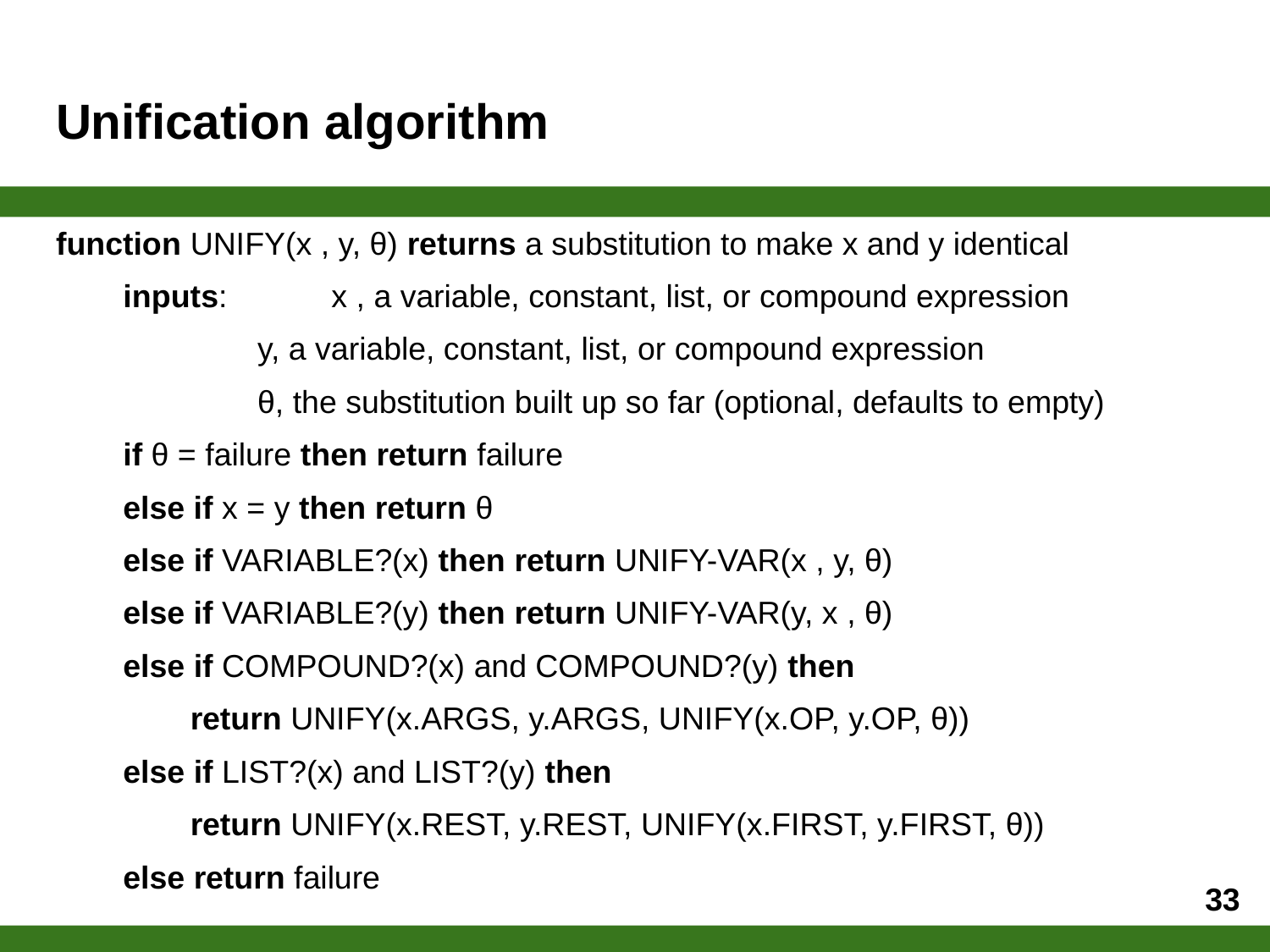

# Unification algorithm
function UNIFY(x , y, θ) returns a substitution to make x and y identical
inputs: 	x , a variable, constant, list, or compound expression
y, a variable, constant, list, or compound expression
θ, the substitution built up so far (optional, defaults to empty)
if θ = failure then return failure
else if x = y then return θ
else if VARIABLE?(x) then return UNIFY-VAR(x , y, θ)
else if VARIABLE?(y) then return UNIFY-VAR(y, x , θ)
else if COMPOUND?(x) and COMPOUND?(y) then
return UNIFY(x.ARGS, y.ARGS, UNIFY(x.OP, y.OP, θ))
else if LIST?(x) and LIST?(y) then
return UNIFY(x.REST, y.REST, UNIFY(x.FIRST, y.FIRST, θ))
else return failure
33